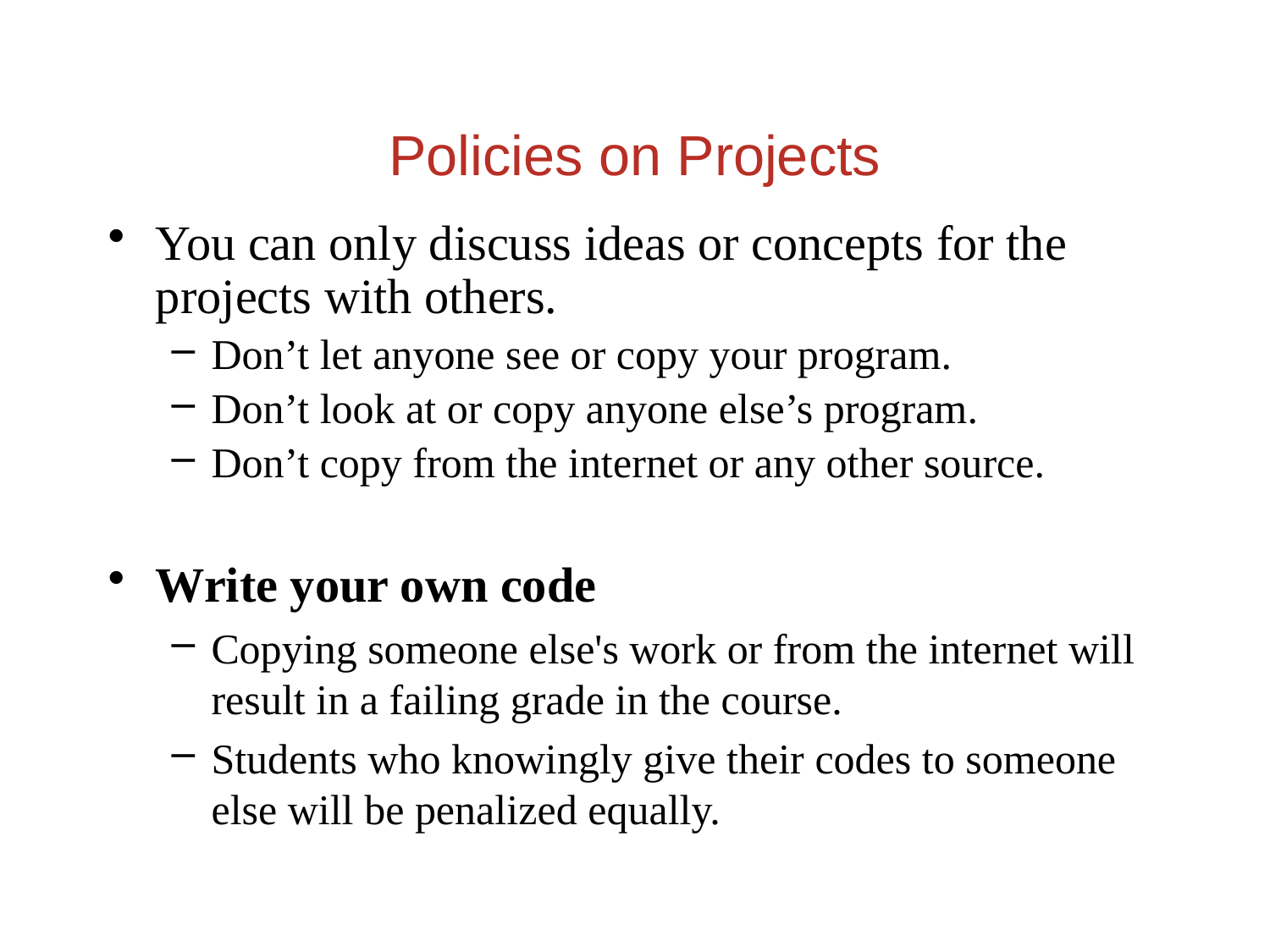

Policies on Projects
You can only discuss ideas or concepts for the projects with others.
Don’t let anyone see or copy your program.
Don’t look at or copy anyone else’s program.
Don’t copy from the internet or any other source.

Write your own code
Copying someone else's work or from the internet will result in a failing grade in the course.
Students who knowingly give their codes to someone else will be penalized equally.